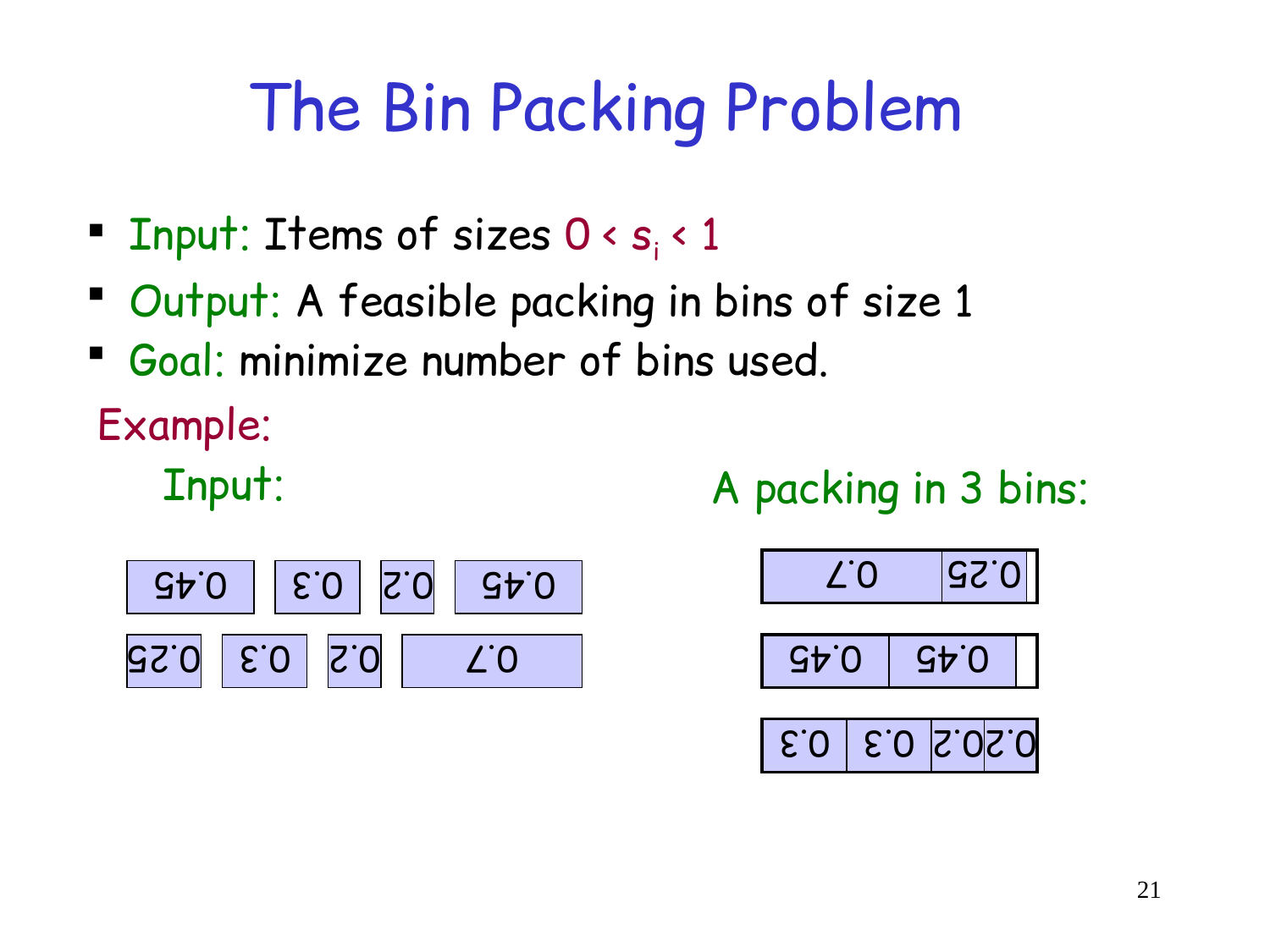

The Bin Packing Problem

 Input: Items of sizes 0 < si < 1
 Output: A feasible packing in bins of size 1
 Goal: minimize number of bins used.
 Example:
      Input:
0.45
0.45
0.3
0.2
0.7
0.3
0.25
0.2

A packing in 3 bins:
0.7

0.25
0.45
0.45

0.3
0.3
0.2
0.2
21